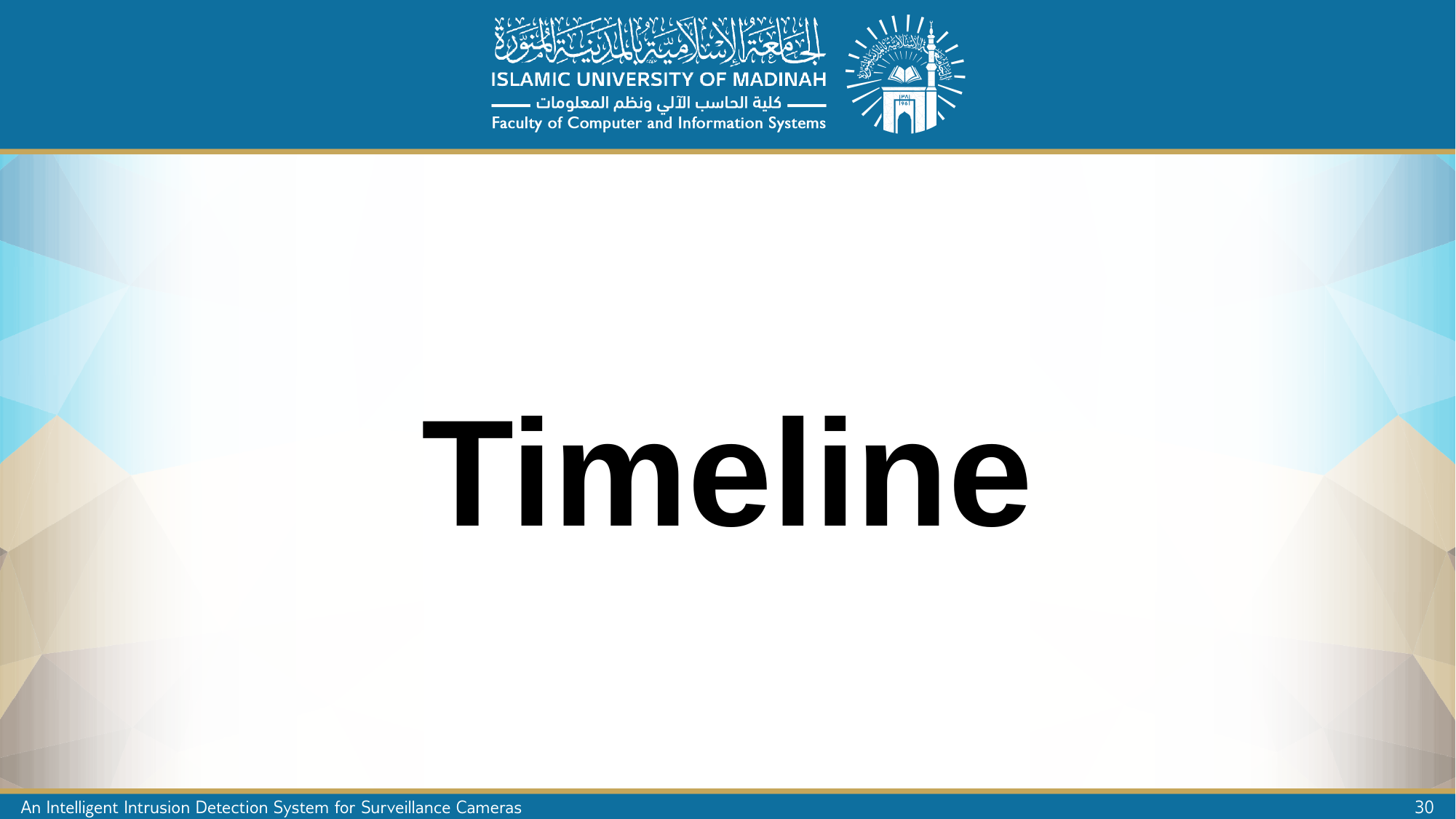

# Timeline
An Intelligent Intrusion Detection System for Surveillance Cameras
30